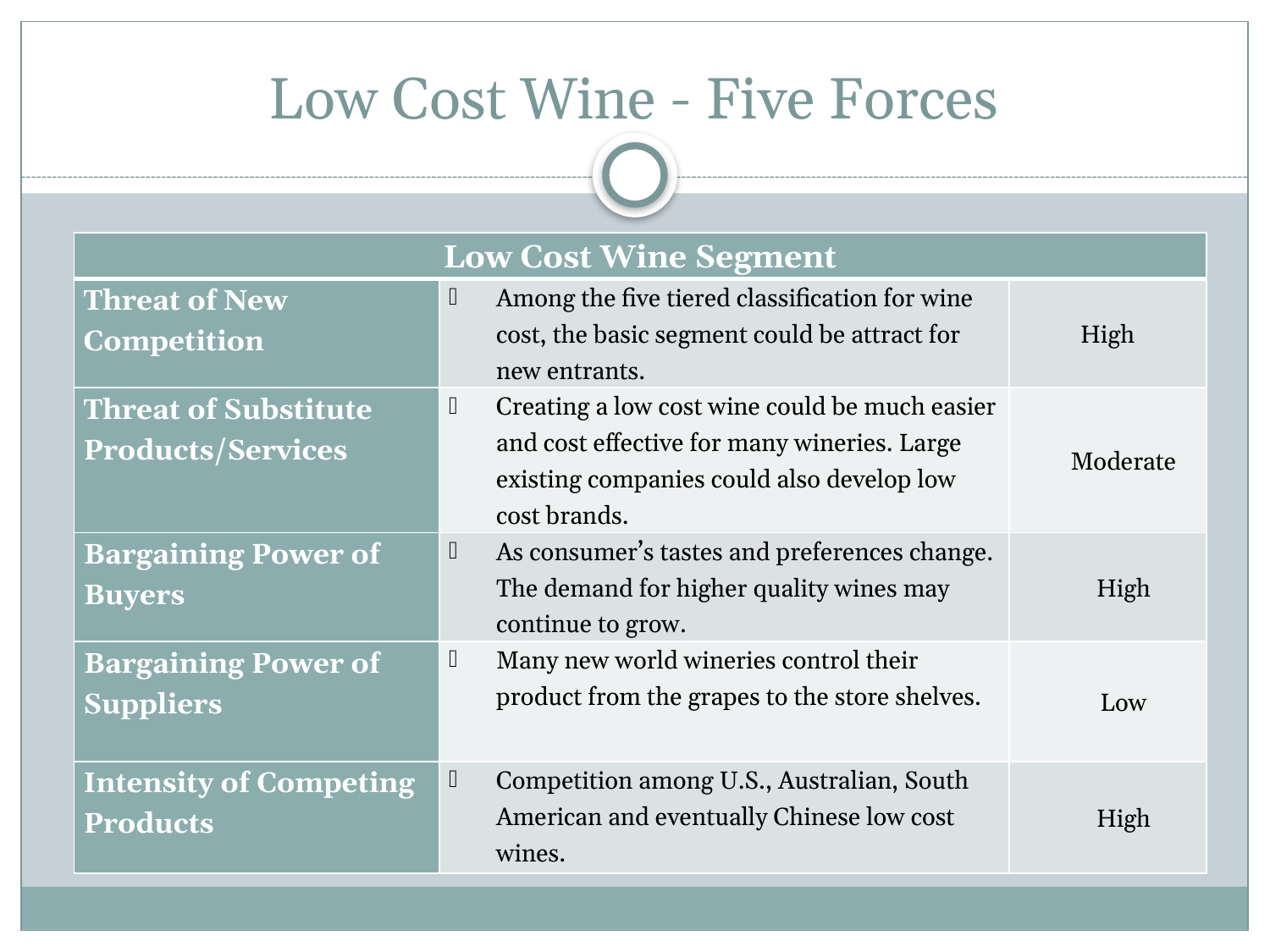

# Low Cost Wine - Five Forces
| Low Cost Wine Segment |  |  |
| --- | --- | --- |
| Threat of New Competition | Among the five tiered classification for wine cost, the basic segment could be attract for new entrants. | High |
| Threat of Substitute Products/Services | Creating a low cost wine could be much easier and cost effective for many wineries. Large existing companies could also develop low cost brands. | Moderate |
| Bargaining Power of Buyers | As consumer’s tastes and preferences change. The demand for higher quality wines may continue to grow. | High |
| Bargaining Power of Suppliers | Many new world wineries control their product from the grapes to the store shelves. | Low |
| Intensity of Competing Products | Competition among U.S., Australian, South American and eventually Chinese low cost wines. | High |